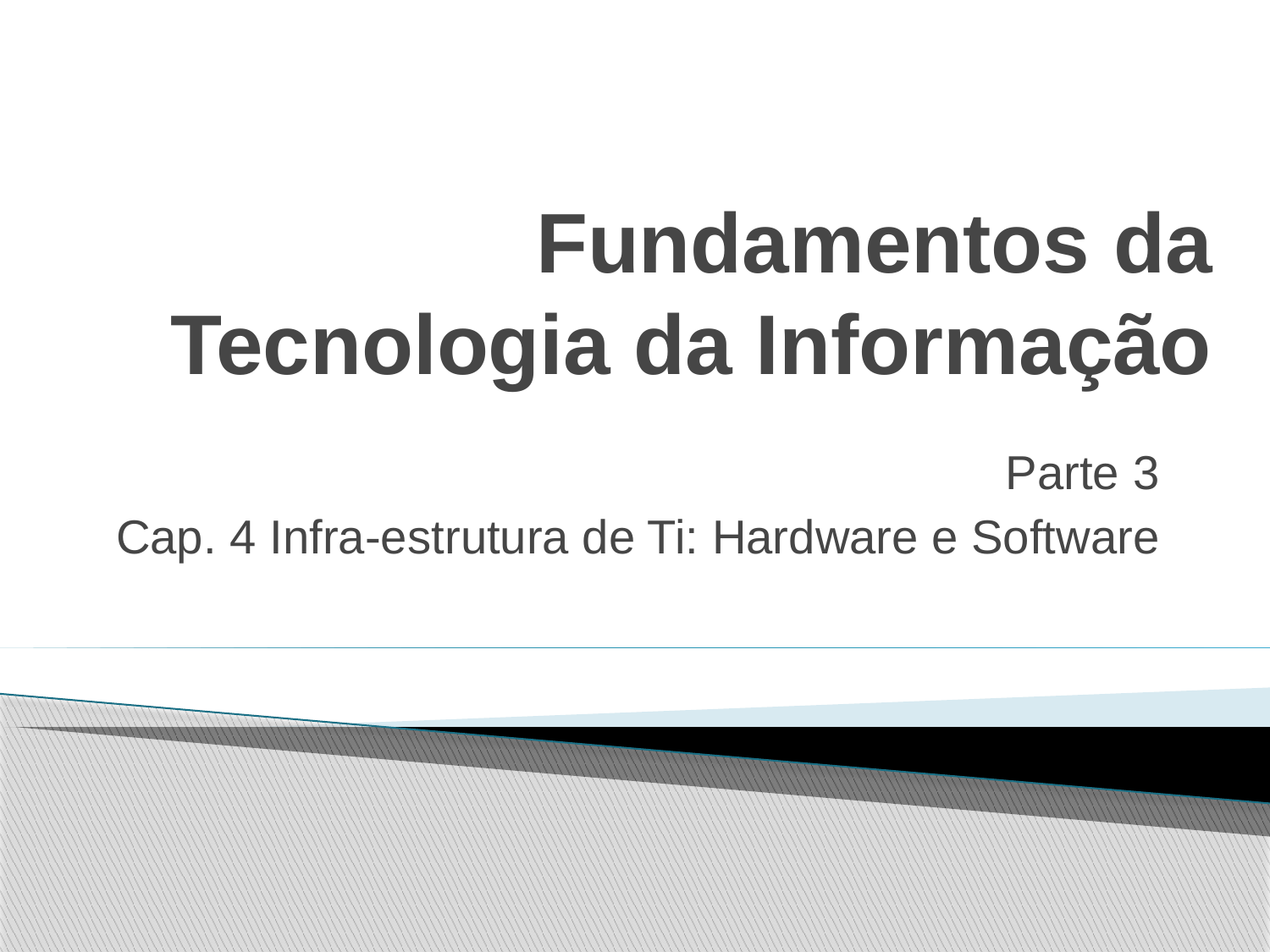

# Fundamentos da Tecnologia da Informação
Parte 3
Cap. 4 Infra-estrutura de Ti: Hardware e Software